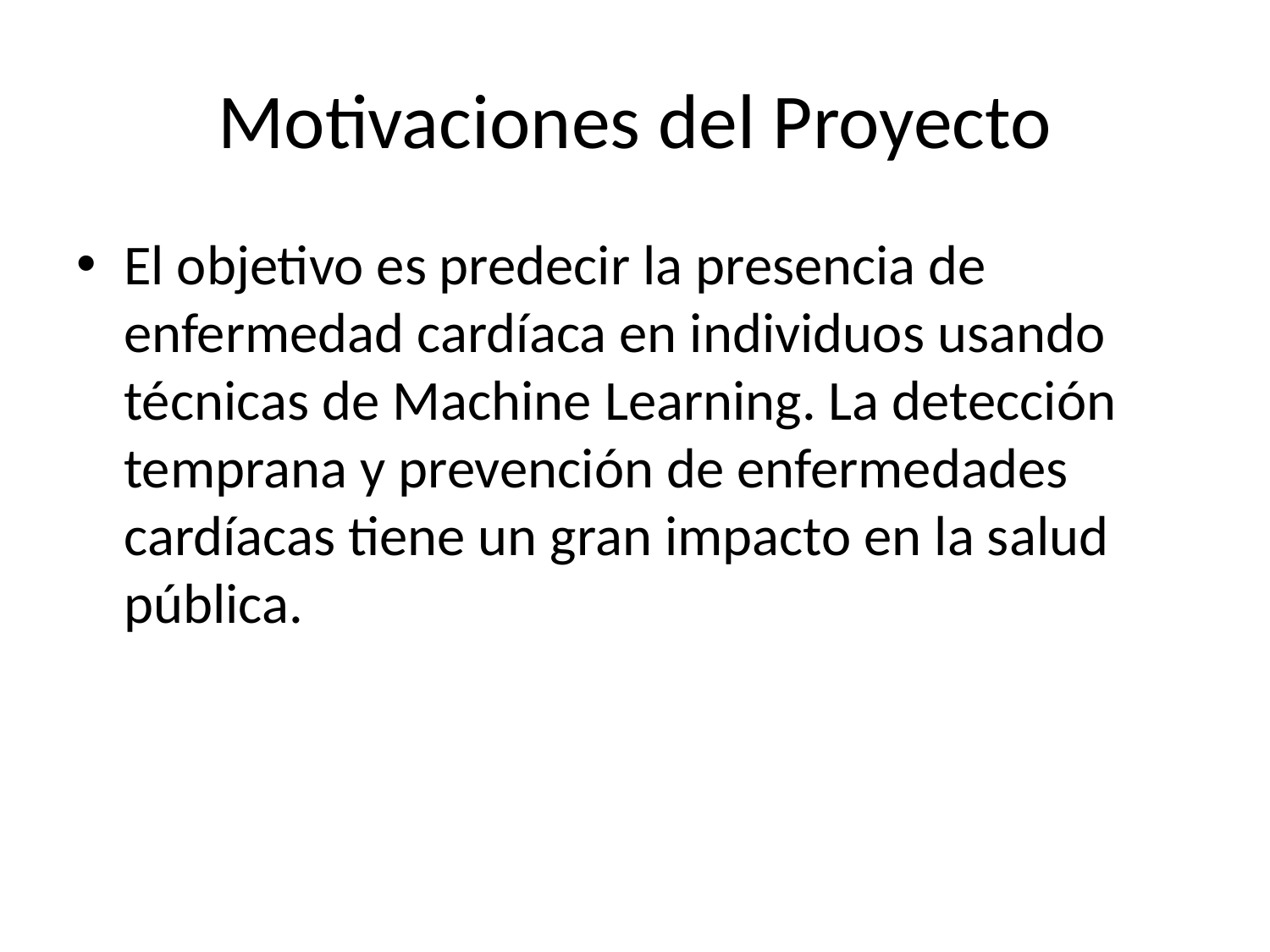

# Motivaciones del Proyecto
El objetivo es predecir la presencia de enfermedad cardíaca en individuos usando técnicas de Machine Learning. La detección temprana y prevención de enfermedades cardíacas tiene un gran impacto en la salud pública.